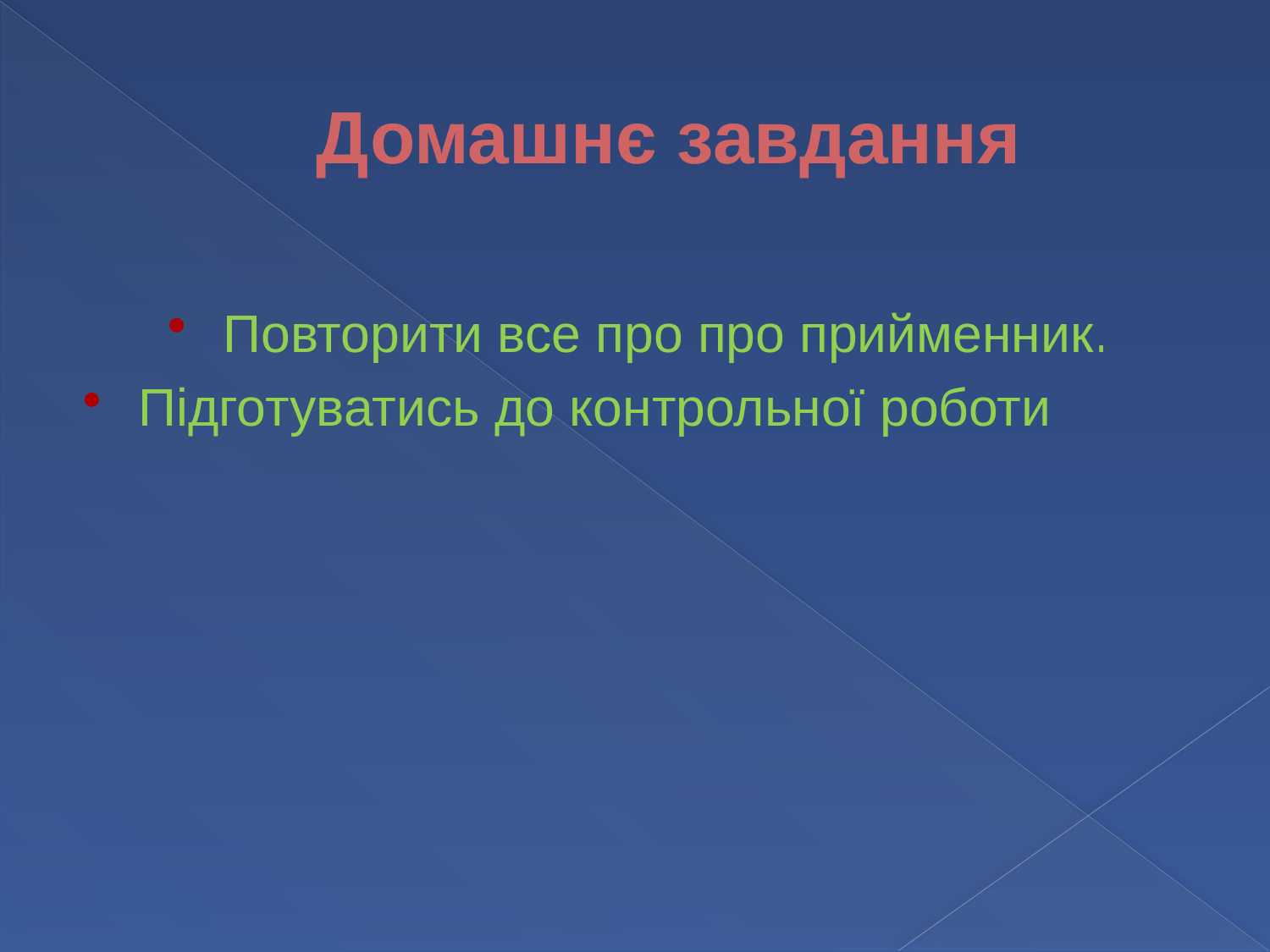

# Домашнє завдання
Повторити все про про прийменник.
Підготуватись до контрольної роботи